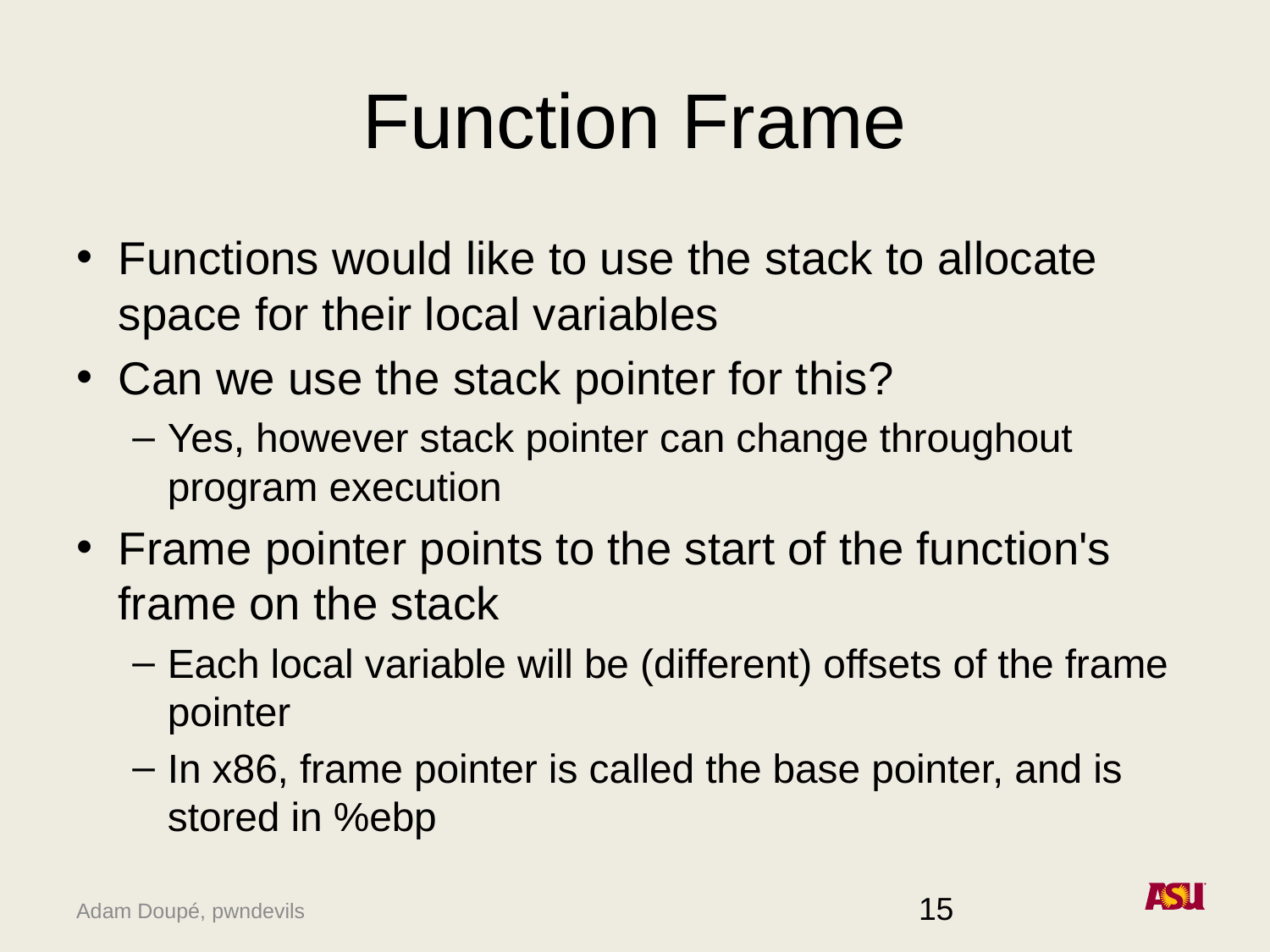

# Function Frame
Functions would like to use the stack to allocate space for their local variables
Can we use the stack pointer for this?
Yes, however stack pointer can change throughout program execution
Frame pointer points to the start of the function's frame on the stack
Each local variable will be (different) offsets of the frame pointer
In x86, frame pointer is called the base pointer, and is stored in %ebp

15